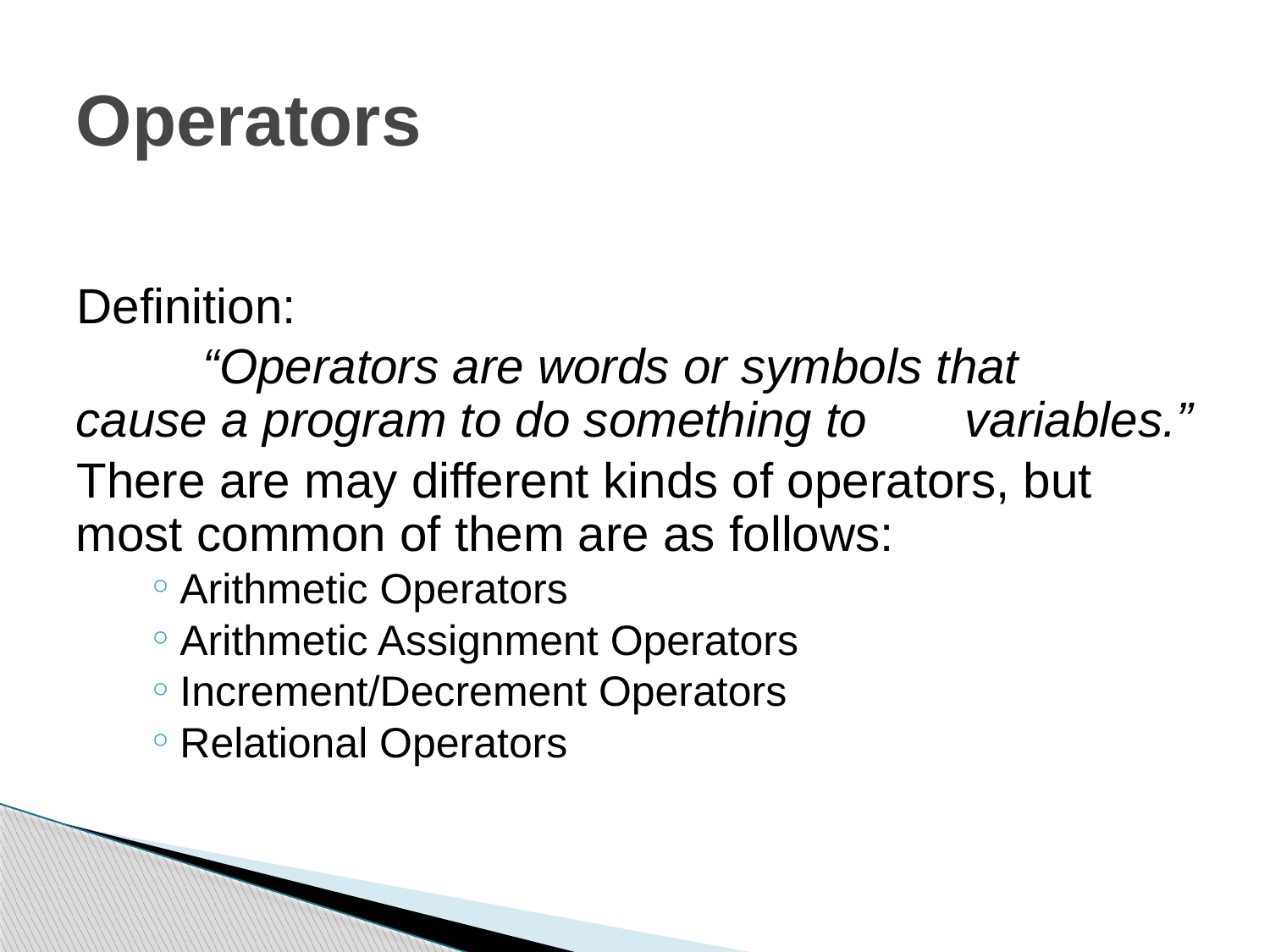

# Operators
Definition:
	“Operators are words or symbols that 	cause a program to do something to 	variables.”
There are may different kinds of operators, but most common of them are as follows:
Arithmetic Operators
Arithmetic Assignment Operators
Increment/Decrement Operators
Relational Operators